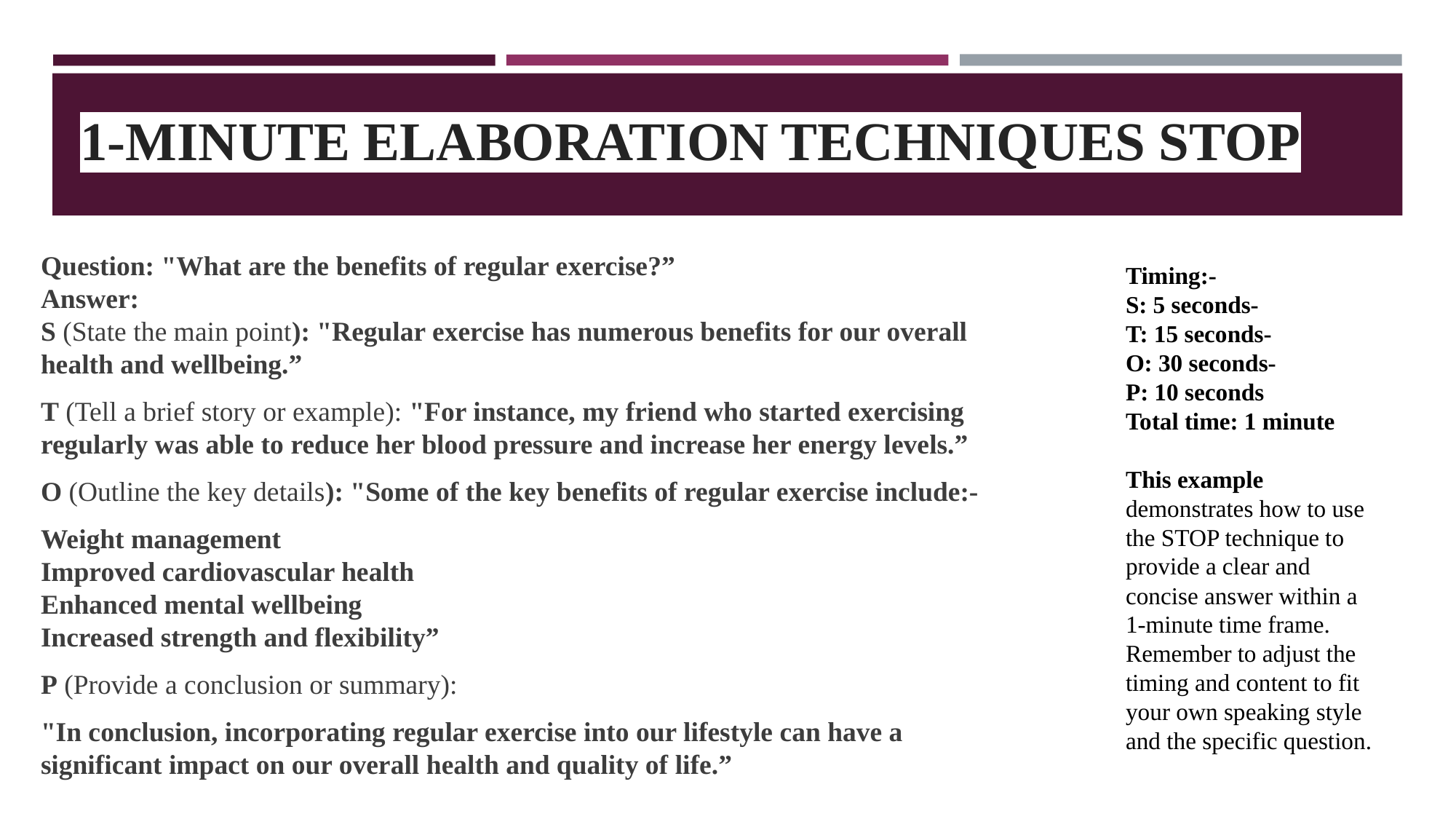

# 1-MINUTE ELABORATION TECHNIQUES STOP
Question: "What are the benefits of regular exercise?”
Answer:
S (State the main point): "Regular exercise has numerous benefits for our overall health and wellbeing.”
T (Tell a brief story or example): "For instance, my friend who started exercising regularly was able to reduce her blood pressure and increase her energy levels.”
O (Outline the key details): "Some of the key benefits of regular exercise include:-
Weight management
Improved cardiovascular health
Enhanced mental wellbeing
Increased strength and flexibility”
P (Provide a conclusion or summary):
"In conclusion, incorporating regular exercise into our lifestyle can have a significant impact on our overall health and quality of life.”
Timing:-
S: 5 seconds-
T: 15 seconds-
O: 30 seconds-
P: 10 seconds
Total time: 1 minute

This example demonstrates how to use the STOP technique to provide a clear and concise answer within a 1-minute time frame. Remember to adjust the timing and content to fit your own speaking style and the specific question.